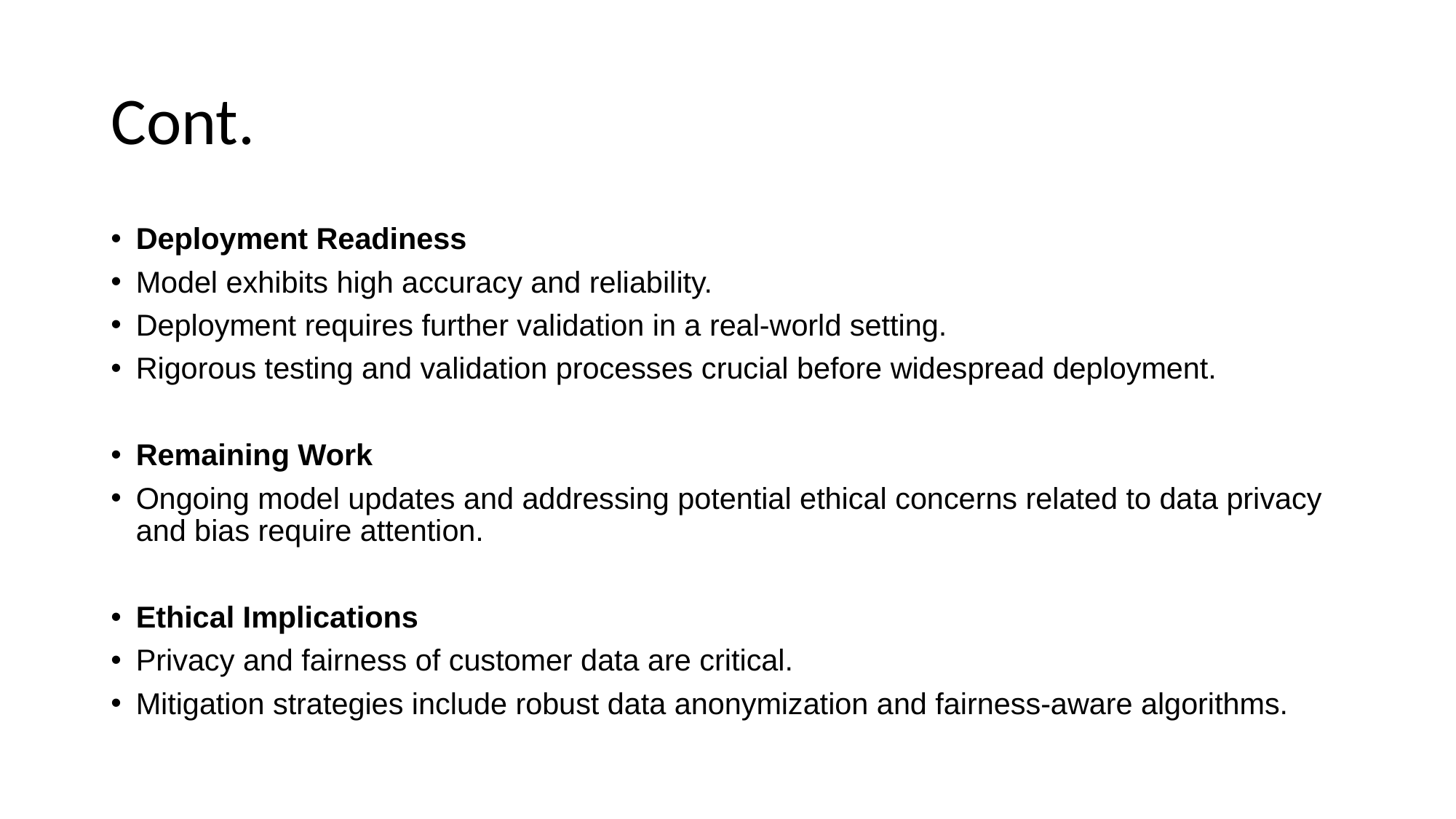

# Cont.
Deployment Readiness
Model exhibits high accuracy and reliability.
Deployment requires further validation in a real-world setting.
Rigorous testing and validation processes crucial before widespread deployment.

Remaining Work
Ongoing model updates and addressing potential ethical concerns related to data privacy and bias require attention.

Ethical Implications
Privacy and fairness of customer data are critical.
Mitigation strategies include robust data anonymization and fairness-aware algorithms.